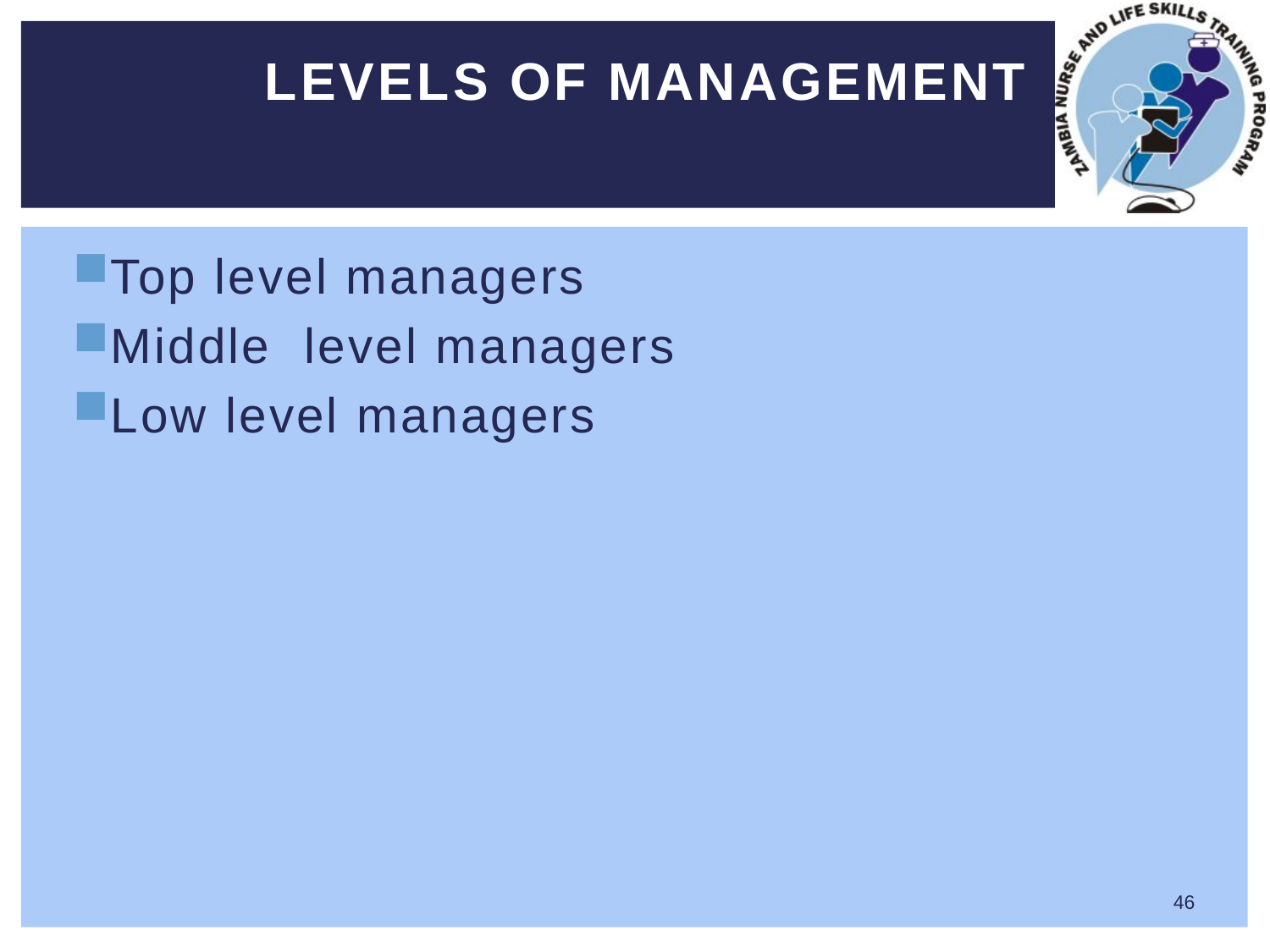

# LEVELS OF MANAGEMENT
Top level managers
Middle  level managers
Low level managers
46